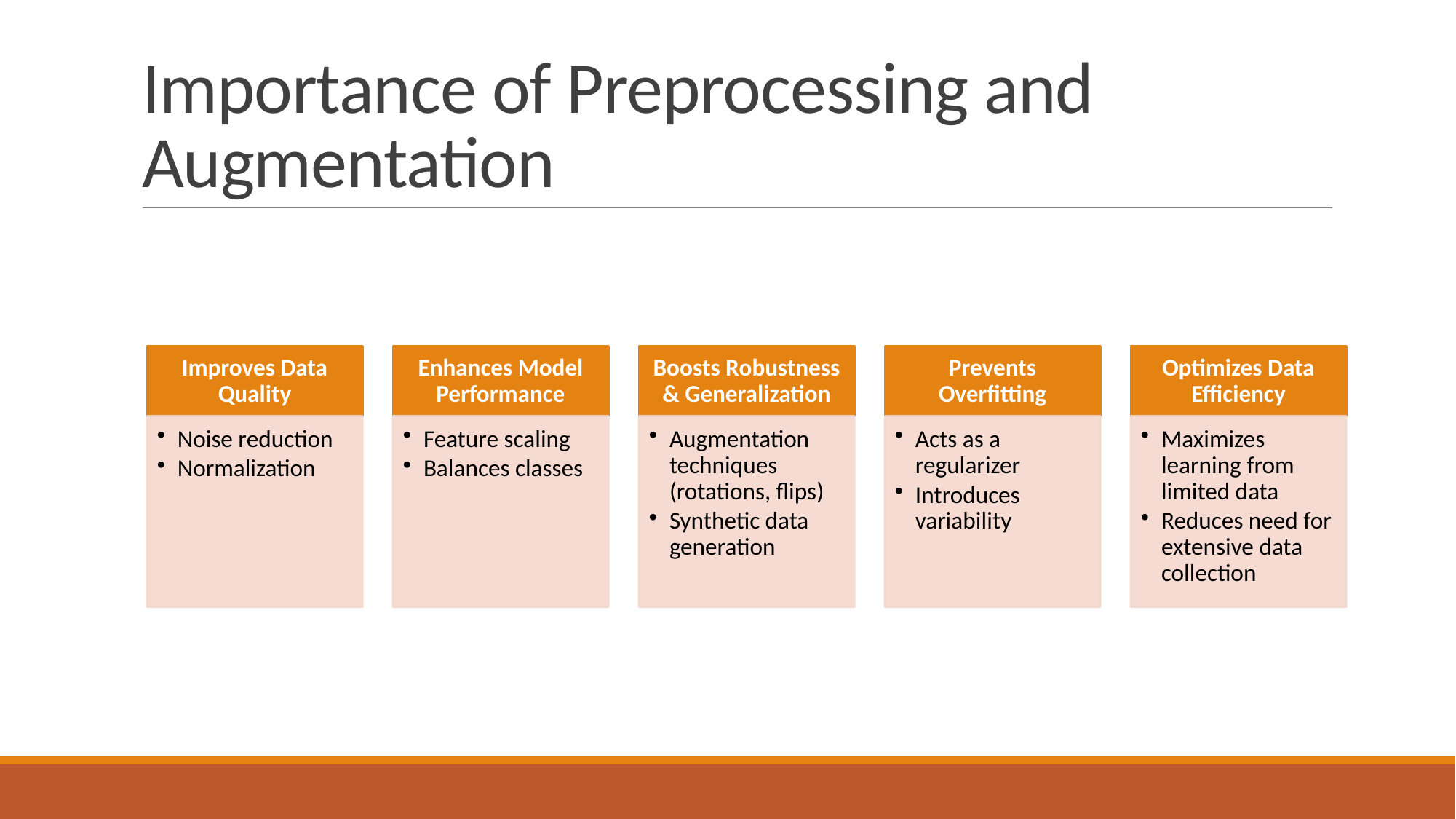

# Importance of Preprocessing and Augmentation
Improves Data Quality
Noise reduction
Normalization
Enhances Model Performance
Feature scaling
Balances classes
Boosts Robustness & Generalization
Augmentation techniques (rotations, flips)
Synthetic data generation
Prevents Overfitting
Acts as a regularizer
Introduces variability
Optimizes Data Efficiency
Maximizes learning from limited data
Reduces need for extensive data collection